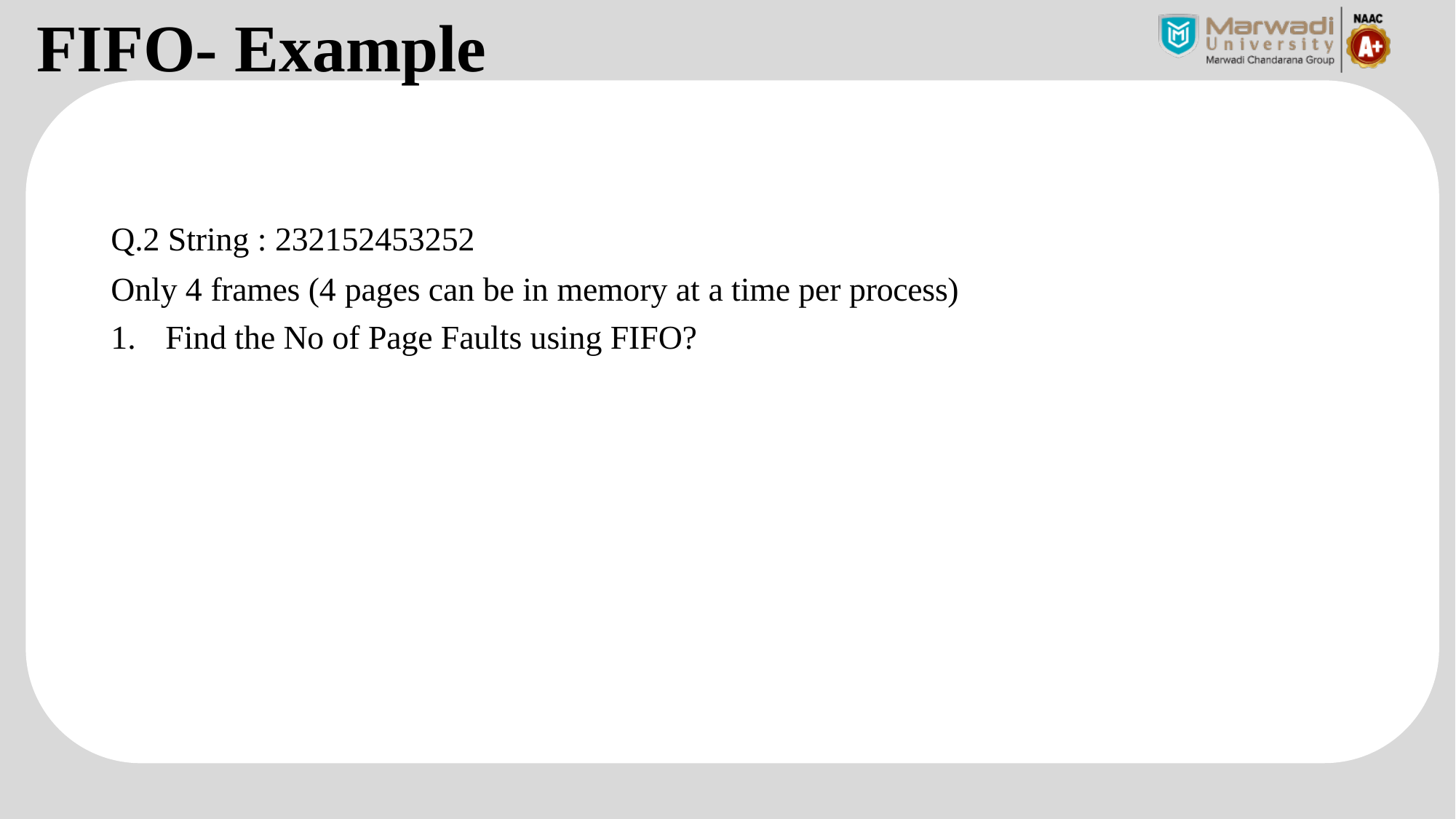

FIFO- Example
Q.2 String : 232152453252
Only 4 frames (4 pages can be in memory at a time per process)
Find the No of Page Faults using FIFO?